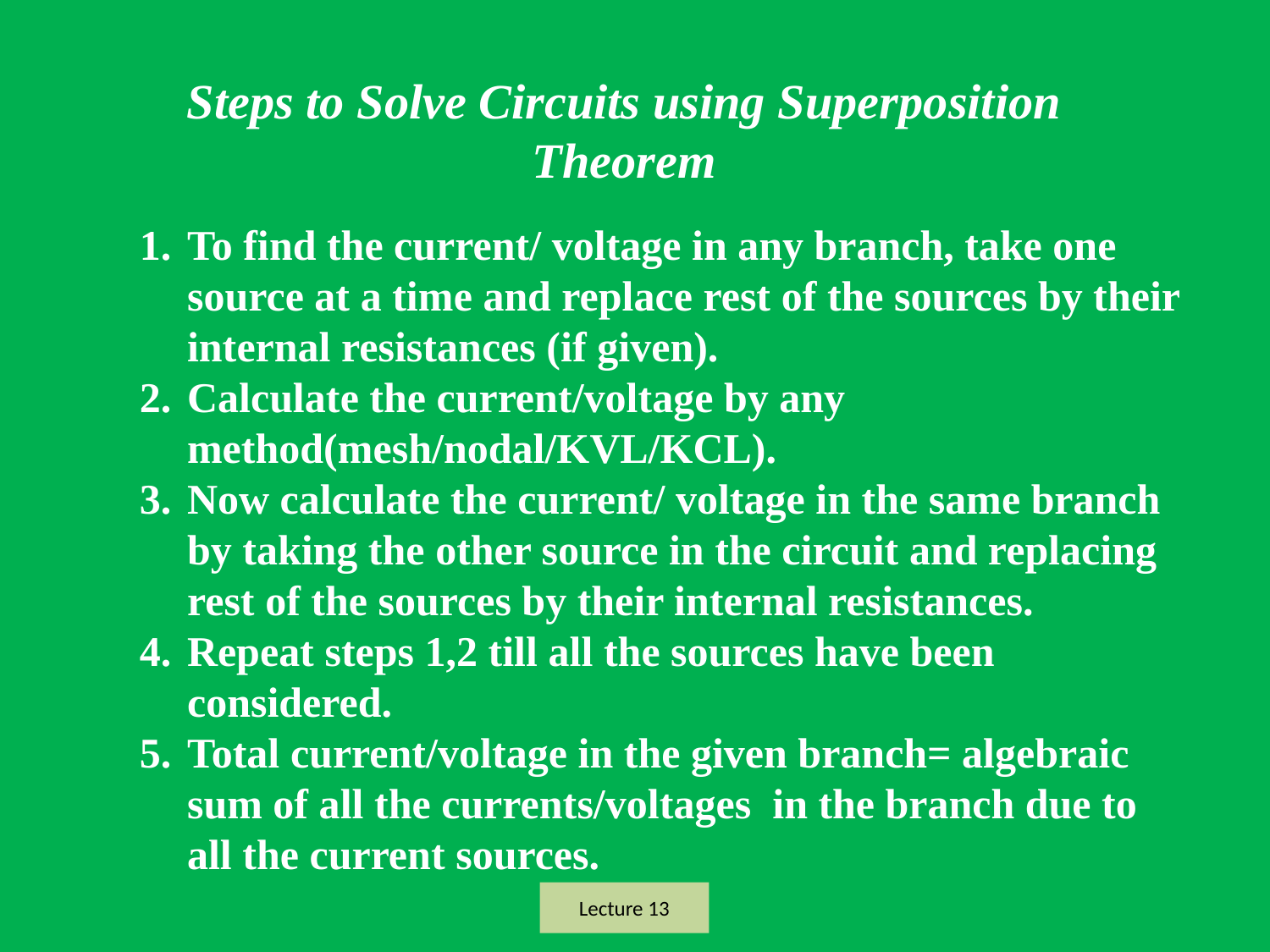

Steps to Solve Circuits using Superposition Theorem
To find the current/ voltage in any branch, take one source at a time and replace rest of the sources by their internal resistances (if given).
Calculate the current/voltage by any method(mesh/nodal/KVL/KCL).
Now calculate the current/ voltage in the same branch by taking the other source in the circuit and replacing rest of the sources by their internal resistances.
Repeat steps 1,2 till all the sources have been considered.
Total current/voltage in the given branch= algebraic sum of all the currents/voltages  in the branch due to all the current sources.

Lecture 13
3